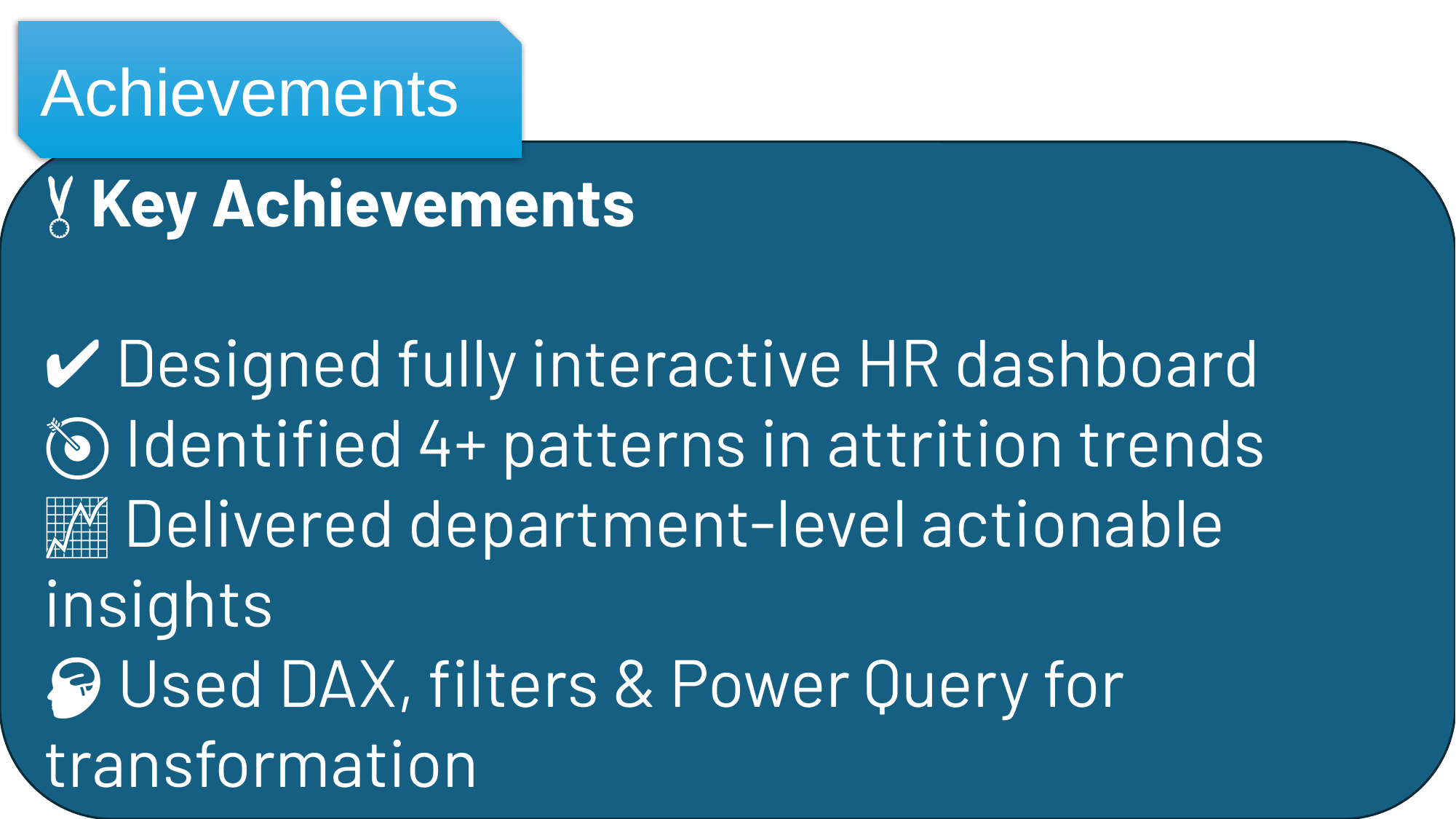

Achievements
🏅 Key Achievements

✔️ Designed fully interactive HR dashboard
🎯 Identified 4+ patterns in attrition trends
📈 Delivered department-level actionable insights
🧠 Used DAX, filters & Power Query for transformation